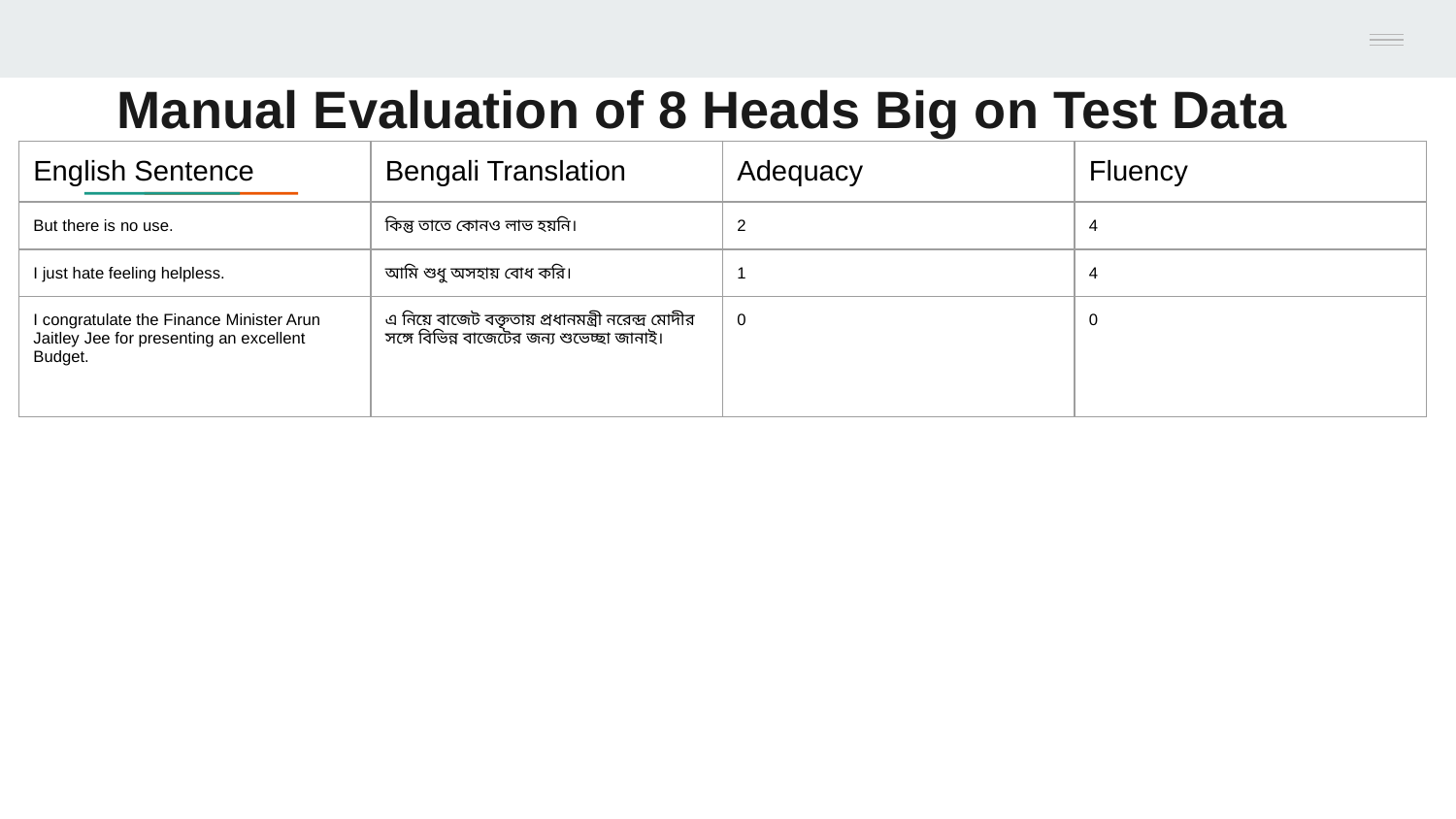

# Manual Evaluation of 8 Heads Big on Test Data
| English Sentence | Bengali Translation | Adequacy | Fluency |
| --- | --- | --- | --- |
| But there is no use. | কিন্তু তাতে কোনও লাভ হয়নি। | 2 | 4 |
| I just hate feeling helpless. | আমি শুধু অসহায় বোধ করি। | 1 | 4 |
| I congratulate the Finance Minister Arun Jaitley Jee for presenting an excellent Budget. | এ নিয়ে বাজেট বক্তৃতায় প্রধানমন্ত্রী নরেন্দ্র মোদীর সঙ্গে বিভিন্ন বাজেটের জন্য শুভেচ্ছা জানাই। | 0 | 0 |